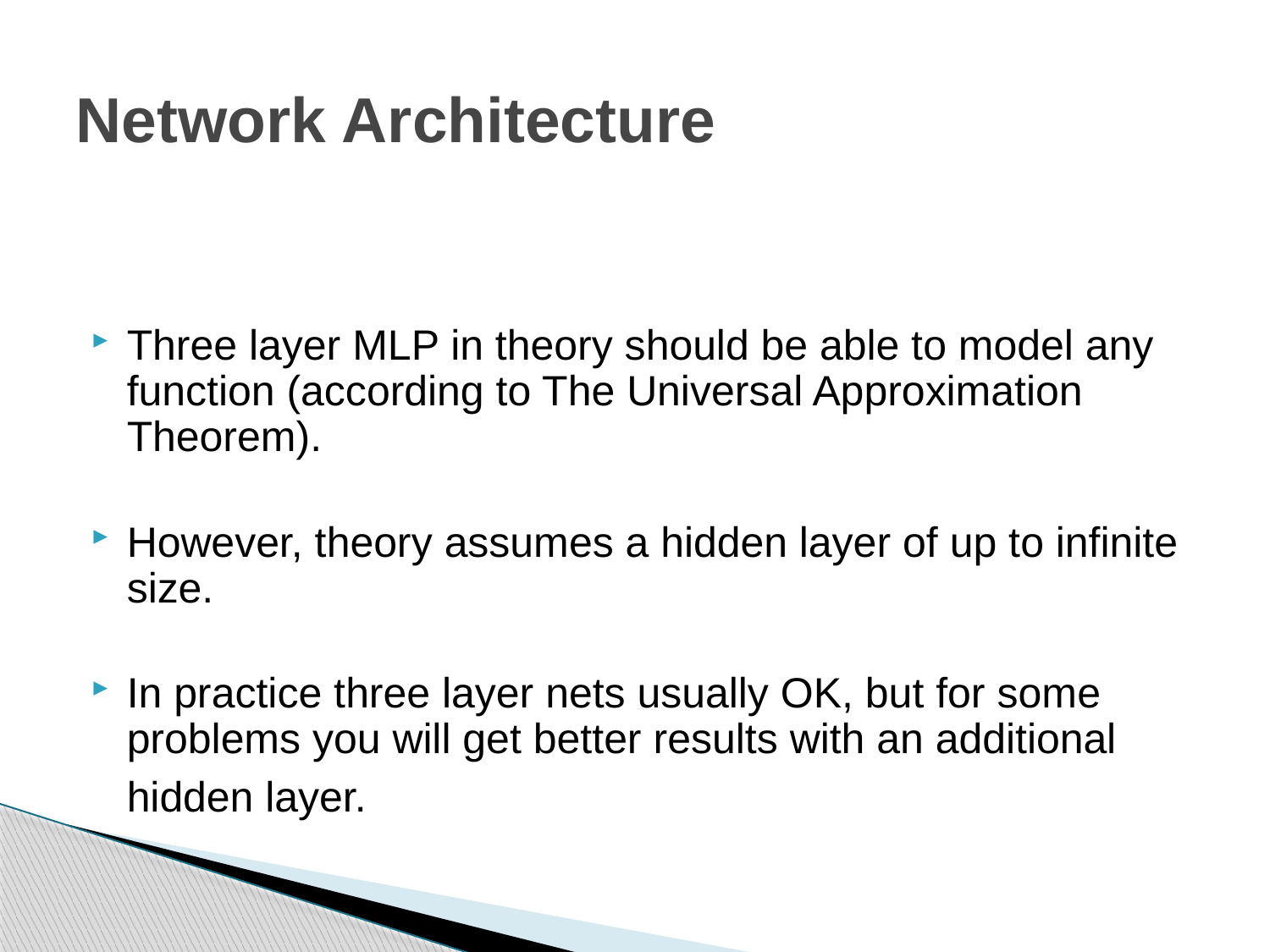

# Network Architecture
Three layer MLP in theory should be able to model any function (according to The Universal Approximation Theorem).

However, theory assumes a hidden layer of up to infinite size.

In practice three layer nets usually OK, but for some problems you will get better results with an additional hidden layer.